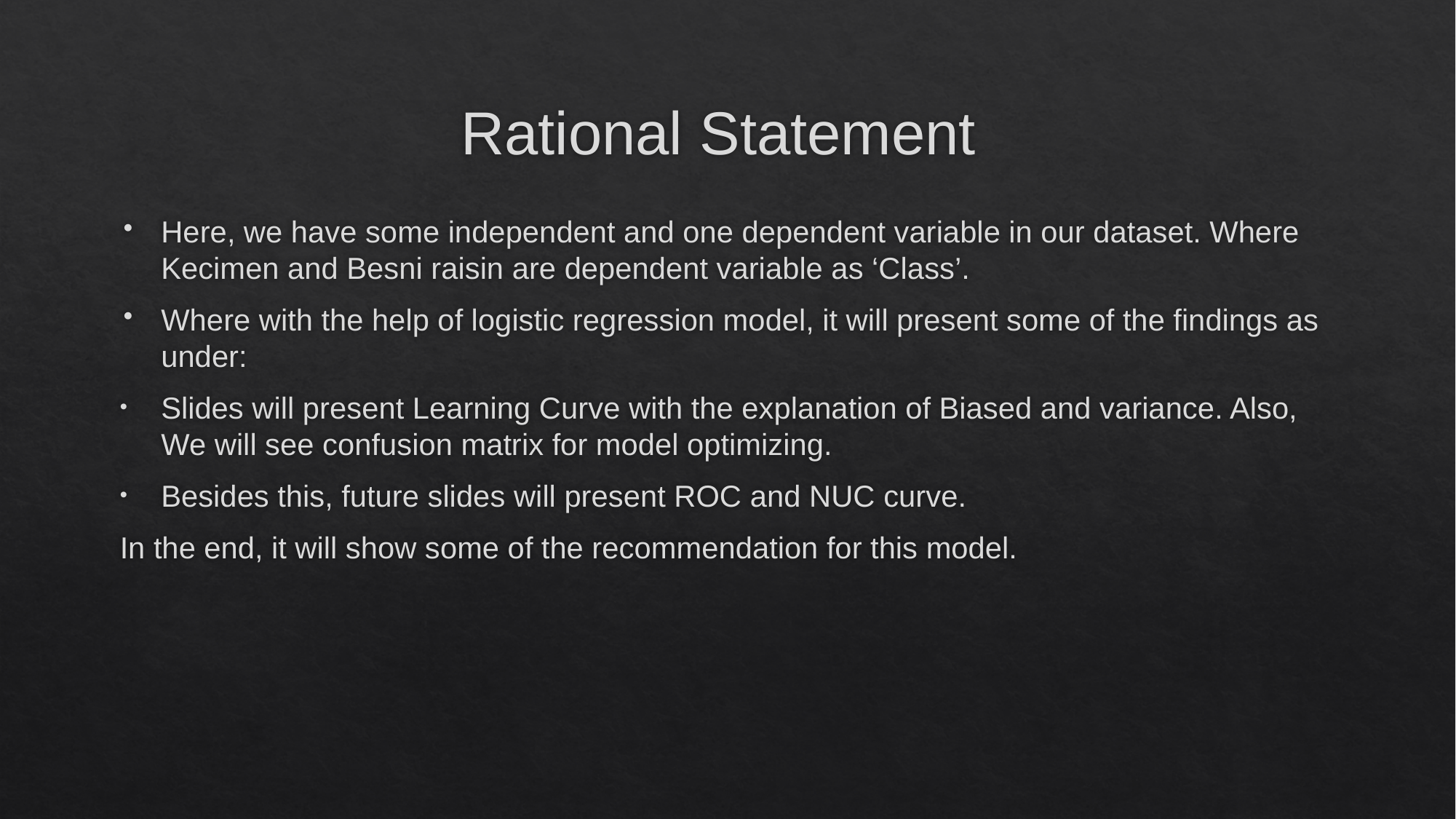

# Rational Statement
Here, we have some independent and one dependent variable in our dataset. Where Kecimen and Besni raisin are dependent variable as ‘Class’.
Where with the help of logistic regression model, it will present some of the findings as under:
Slides will present Learning Curve with the explanation of Biased and variance. Also, We will see confusion matrix for model optimizing.
Besides this, future slides will present ROC and NUC curve.
In the end, it will show some of the recommendation for this model.